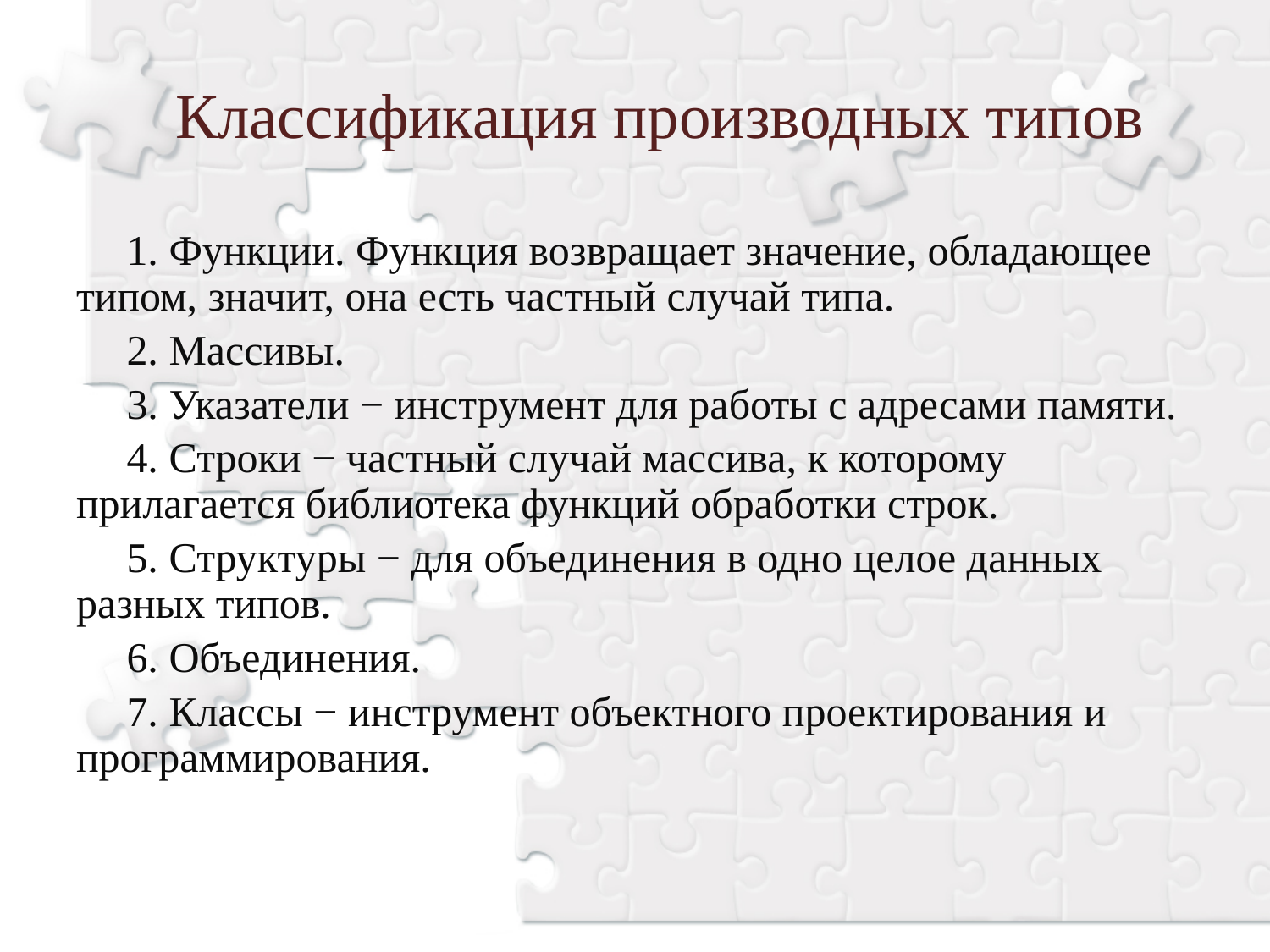

Классификация производных типов
1. Функции. Функция возвращает значение, обладающее типом, значит, она есть частный случай типа.
2. Массивы.
3. Указатели − инструмент для работы с адресами памяти.
4. Строки − частный случай массива, к которому прилагается библиотека функций обработки строк.
5. Структуры − для объединения в одно целое данных разных типов.
6. Объединения.
7. Классы − инструмент объектного проектирования и программирования.